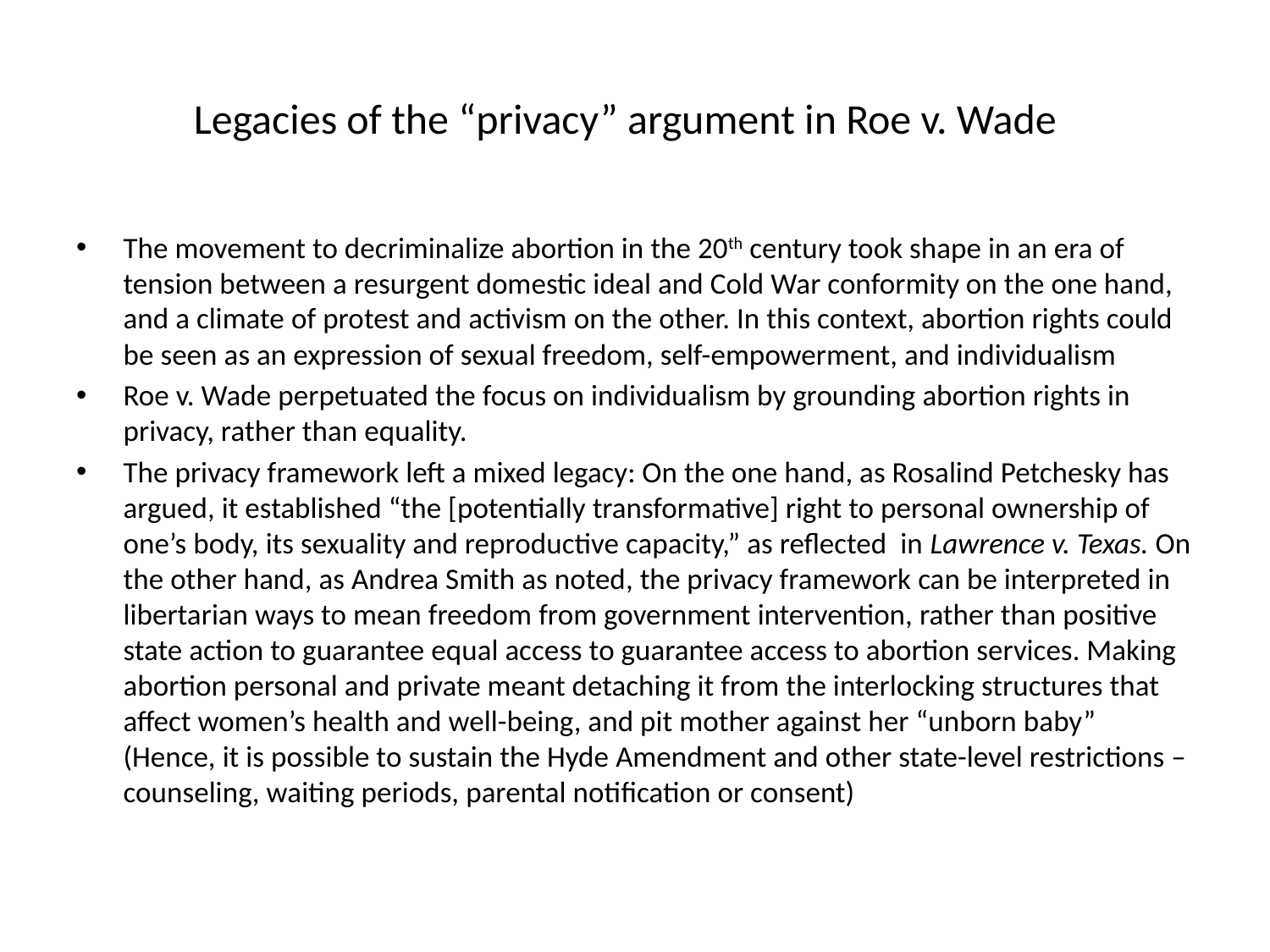

# Legacies of the “privacy” argument in Roe v. Wade
The movement to decriminalize abortion in the 20th century took shape in an era of tension between a resurgent domestic ideal and Cold War conformity on the one hand, and a climate of protest and activism on the other. In this context, abortion rights could be seen as an expression of sexual freedom, self-empowerment, and individualism
Roe v. Wade perpetuated the focus on individualism by grounding abortion rights in privacy, rather than equality.
The privacy framework left a mixed legacy: On the one hand, as Rosalind Petchesky has argued, it established “the [potentially transformative] right to personal ownership of one’s body, its sexuality and reproductive capacity,” as reflected  in Lawrence v. Texas. On the other hand, as Andrea Smith as noted, the privacy framework can be interpreted in libertarian ways to mean freedom from government intervention, rather than positive state action to guarantee equal access to guarantee access to abortion services. Making abortion personal and private meant detaching it from the interlocking structures that affect women’s health and well-being, and pit mother against her “unborn baby” (Hence, it is possible to sustain the Hyde Amendment and other state-level restrictions – counseling, waiting periods, parental notification or consent)